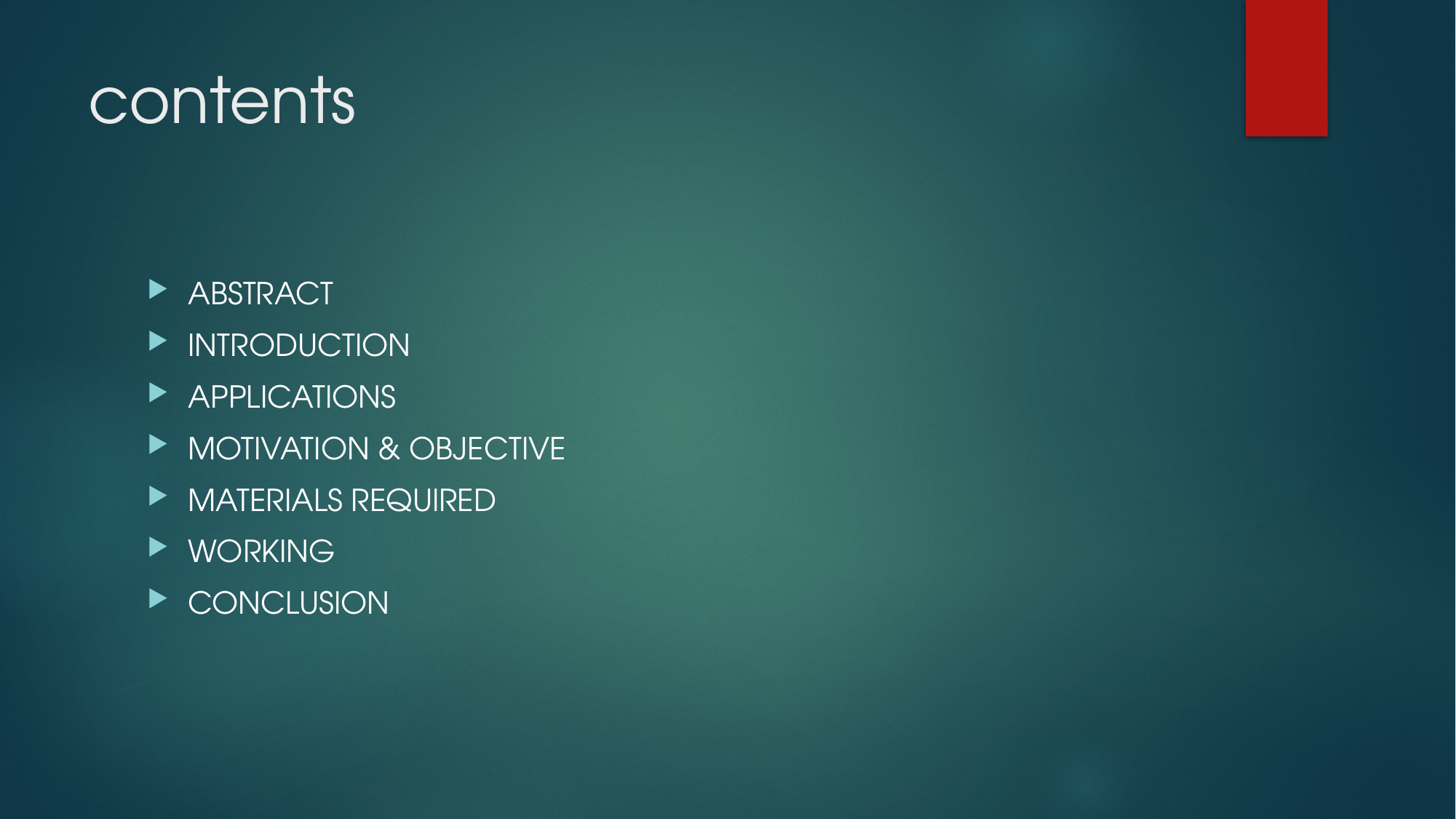

# contents
ABSTRACT
INTRODUCTION
APPLICATIONS
MOTIVATION & OBJECTIVE
MATERIALS REQUIRED
WORKING
CONCLUSION